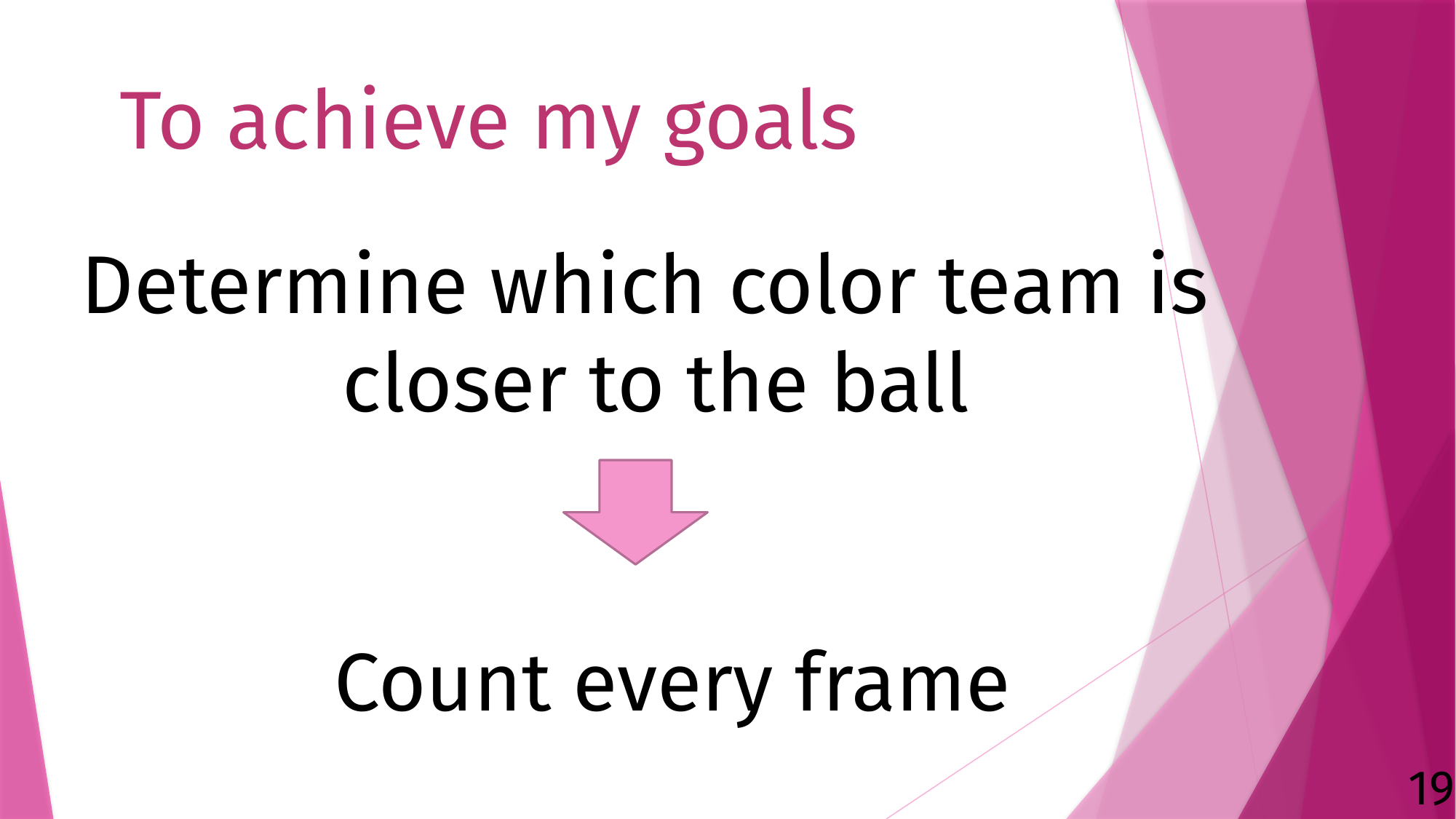

To achieve my goals
Determine which color team is
closer to the ball

Count every frame
19